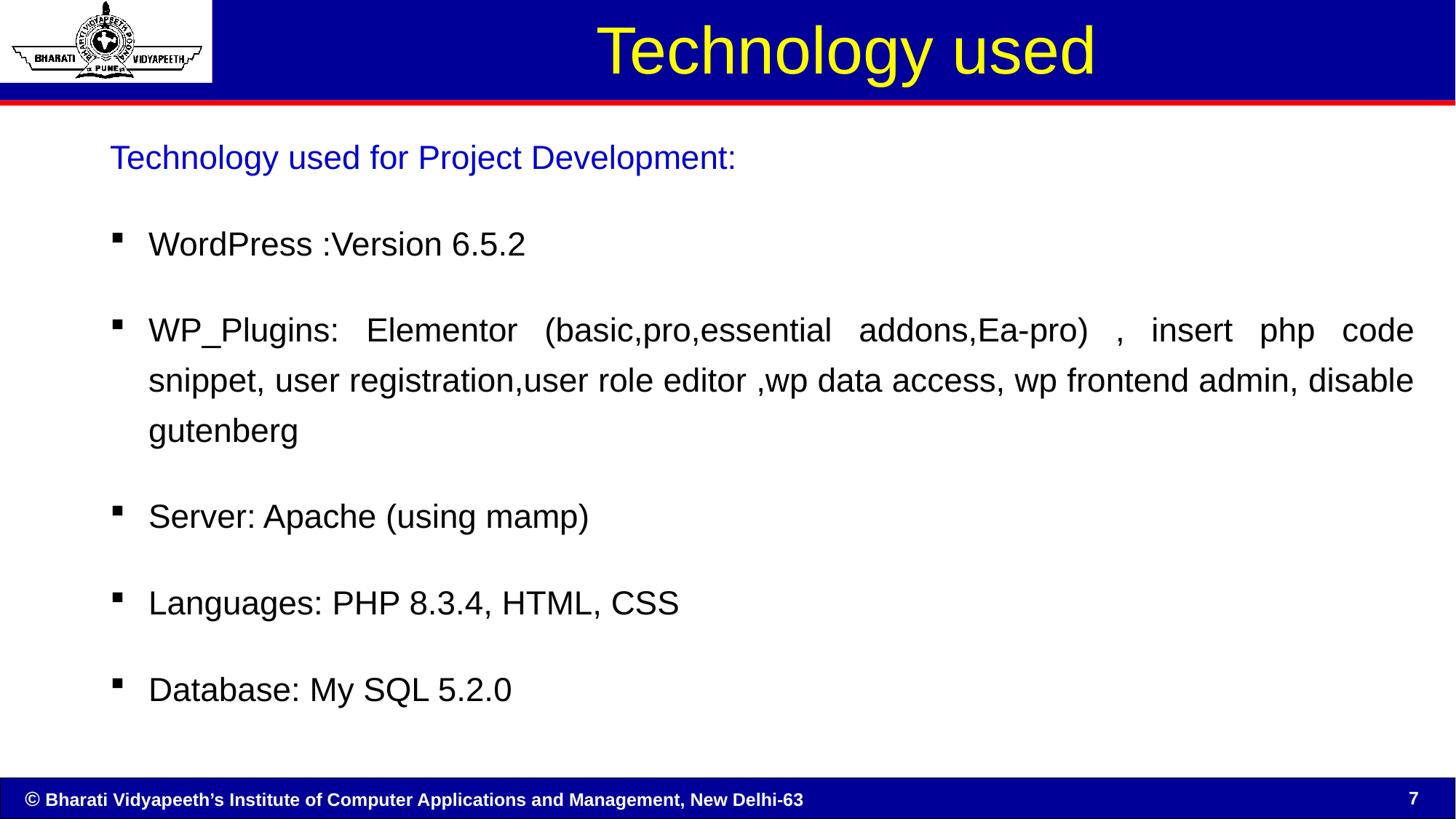

# Technology used
Technology used for Project Development:
WordPress :Version 6.5.2
WP_Plugins: Elementor (basic,pro,essential addons,Ea-pro) , insert php code snippet, user registration,user role editor ,wp data access, wp frontend admin, disable gutenberg
Server: Apache (using mamp)
Languages: PHP 8.3.4, HTML, CSS
Database: My SQL 5.2.0